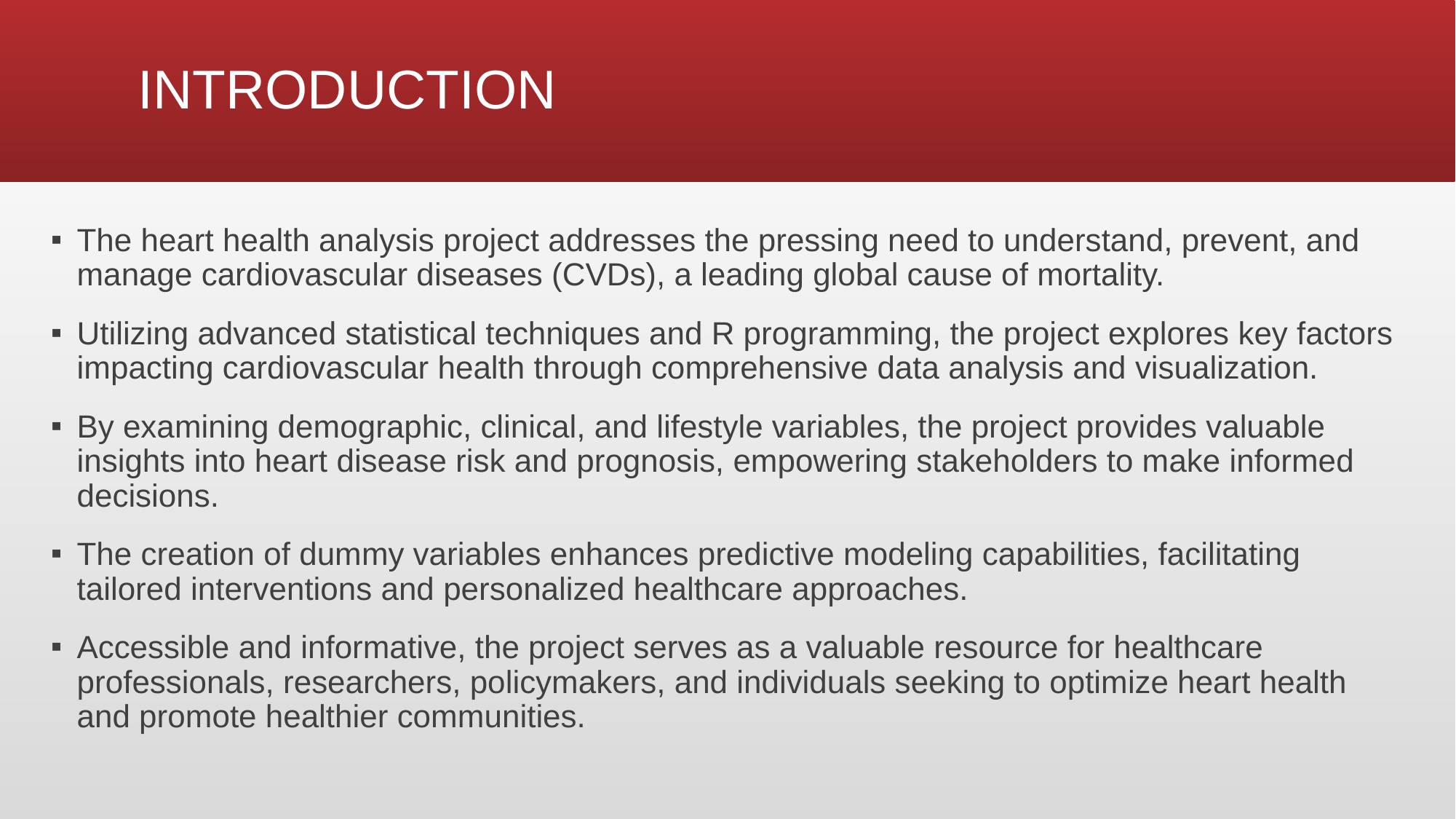

# INTRODUCTION

The heart health analysis project addresses the pressing need to understand, prevent, and manage cardiovascular diseases (CVDs), a leading global cause of mortality.
Utilizing advanced statistical techniques and R programming, the project explores key factors impacting cardiovascular health through comprehensive data analysis and visualization.
By examining demographic, clinical, and lifestyle variables, the project provides valuable insights into heart disease risk and prognosis, empowering stakeholders to make informed decisions.
The creation of dummy variables enhances predictive modeling capabilities, facilitating tailored interventions and personalized healthcare approaches.
Accessible and informative, the project serves as a valuable resource for healthcare professionals, researchers, policymakers, and individuals seeking to optimize heart health and promote healthier communities.